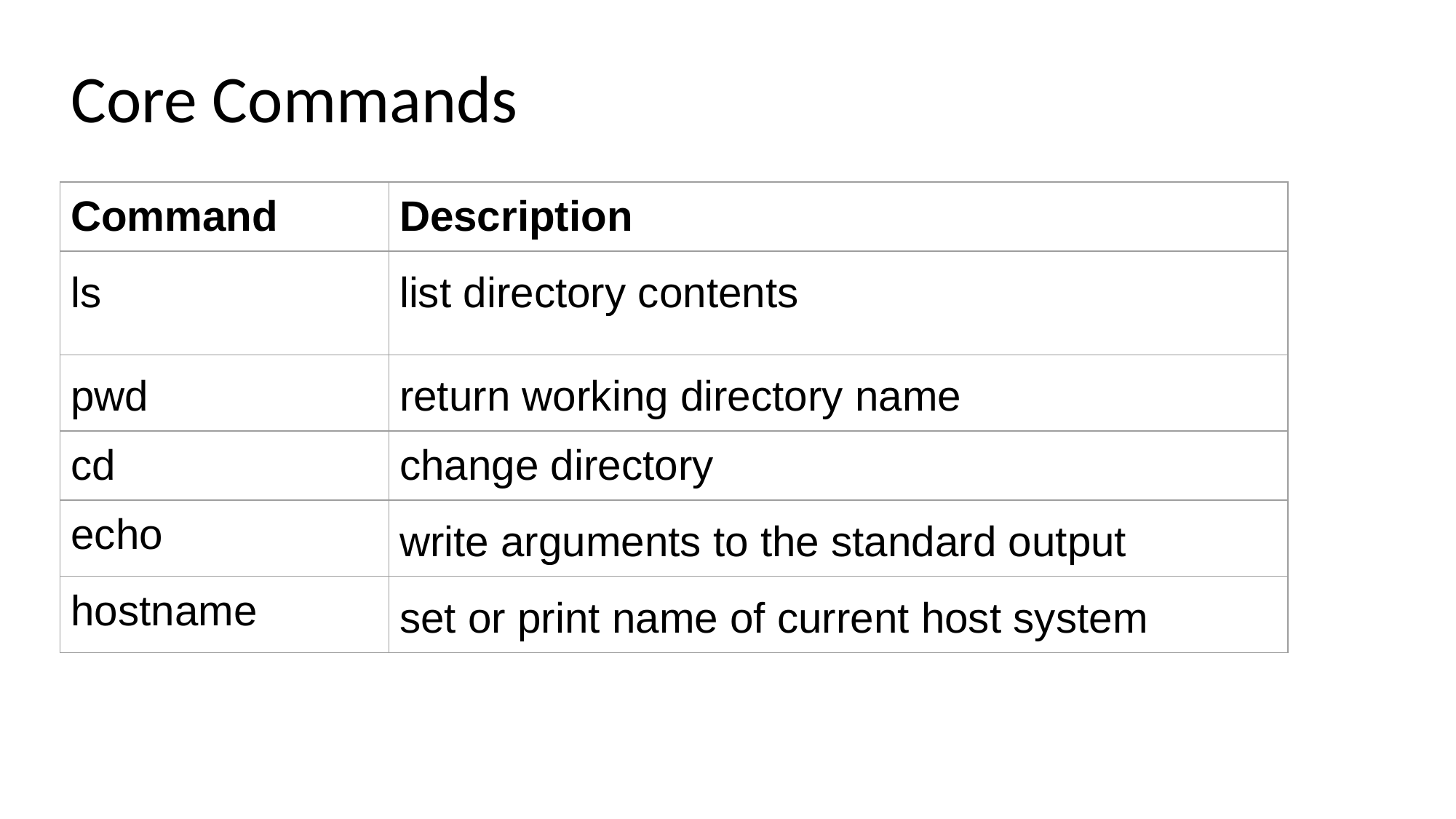

# Core Commands

| Command | Description |
| --- | --- |
| ls | list directory contents |
| pwd | return working directory name |
| cd | change directory |
| echo | write arguments to the standard output |
| hostname | set or print name of current host system |